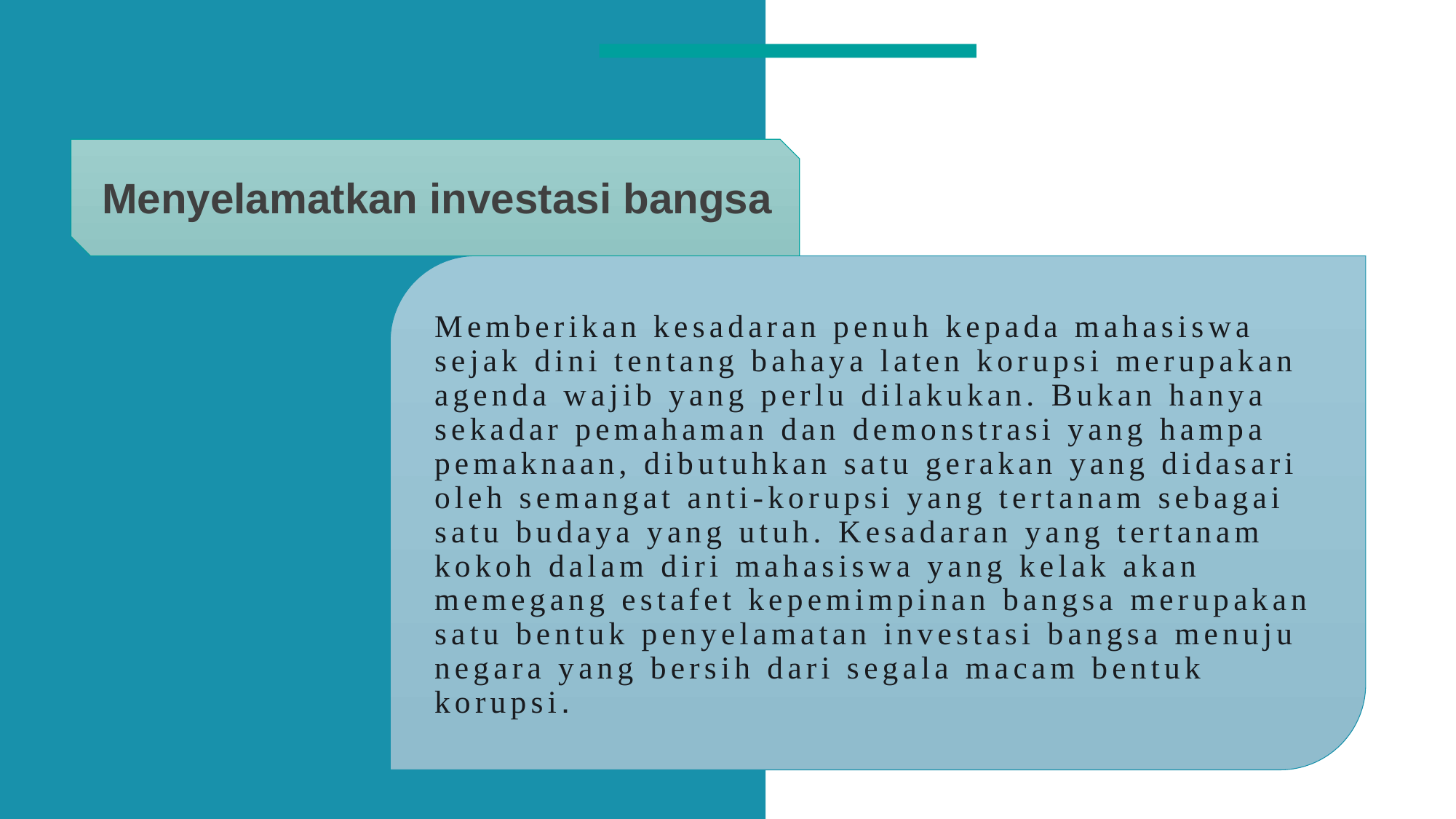

# Menyelamatkan investasi bangsa

Memberikan kesadaran penuh kepada mahasiswa sejak dini tentang bahaya laten korupsi merupakan agenda wajib yang perlu dilakukan. Bukan hanya sekadar pemahaman dan demonstrasi yang hampa pemaknaan, dibutuhkan satu gerakan yang didasari oleh semangat anti-korupsi yang tertanam sebagai satu budaya yang utuh. Kesadaran yang tertanam kokoh dalam diri mahasiswa yang kelak akan memegang estafet kepemimpinan bangsa merupakan satu bentuk penyelamatan investasi bangsa menuju negara yang bersih dari segala macam bentuk korupsi.